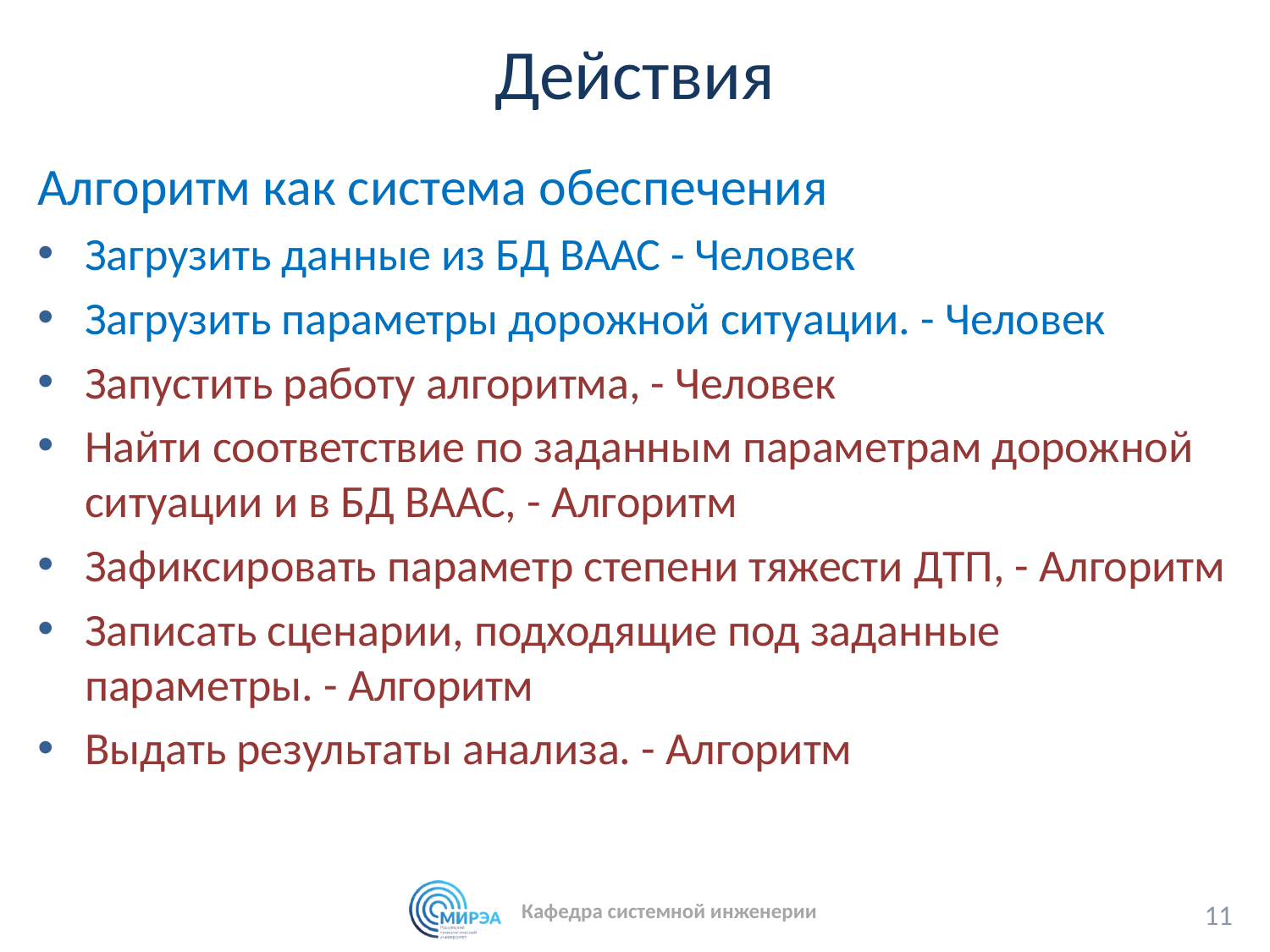

# Действия
Алгоритм как система обеспечения
Загрузить данные из БД ВААС - Человек
Загрузить параметры дорожной ситуации. - Человек
Запустить работу алгоритма, - Человек
Найти соответствие по заданным параметрам дорожной ситуации и в БД ВААС, - Алгоритм
Зафиксировать параметр степени тяжести ДТП, - Алгоритм
Записать сценарии, подходящие под заданные параметры. - Алгоритм
Выдать результаты анализа. - Алгоритм
11